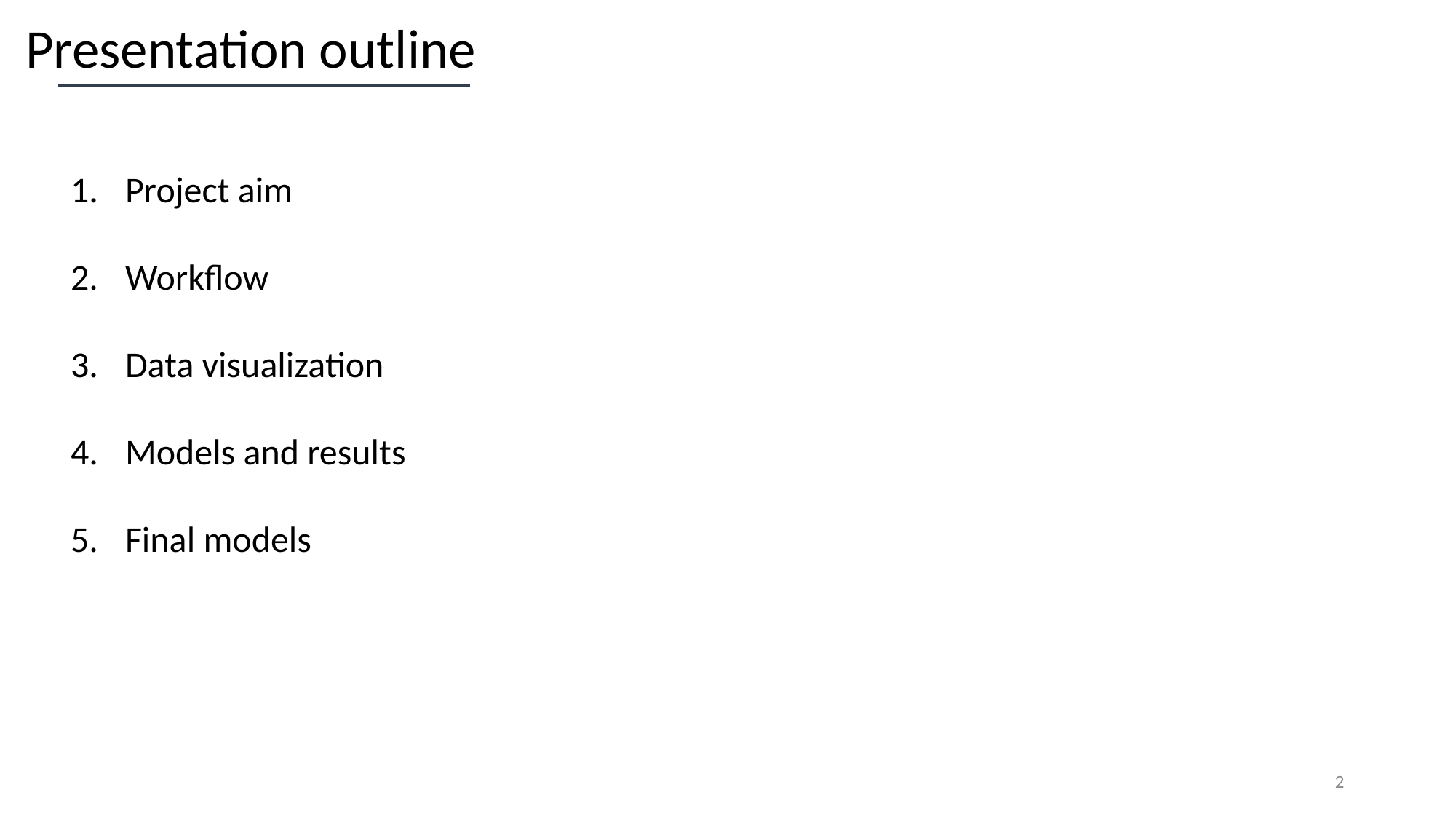

Presentation outline

Project aim

Workflow

Data visualization

Models and results

Final models

2